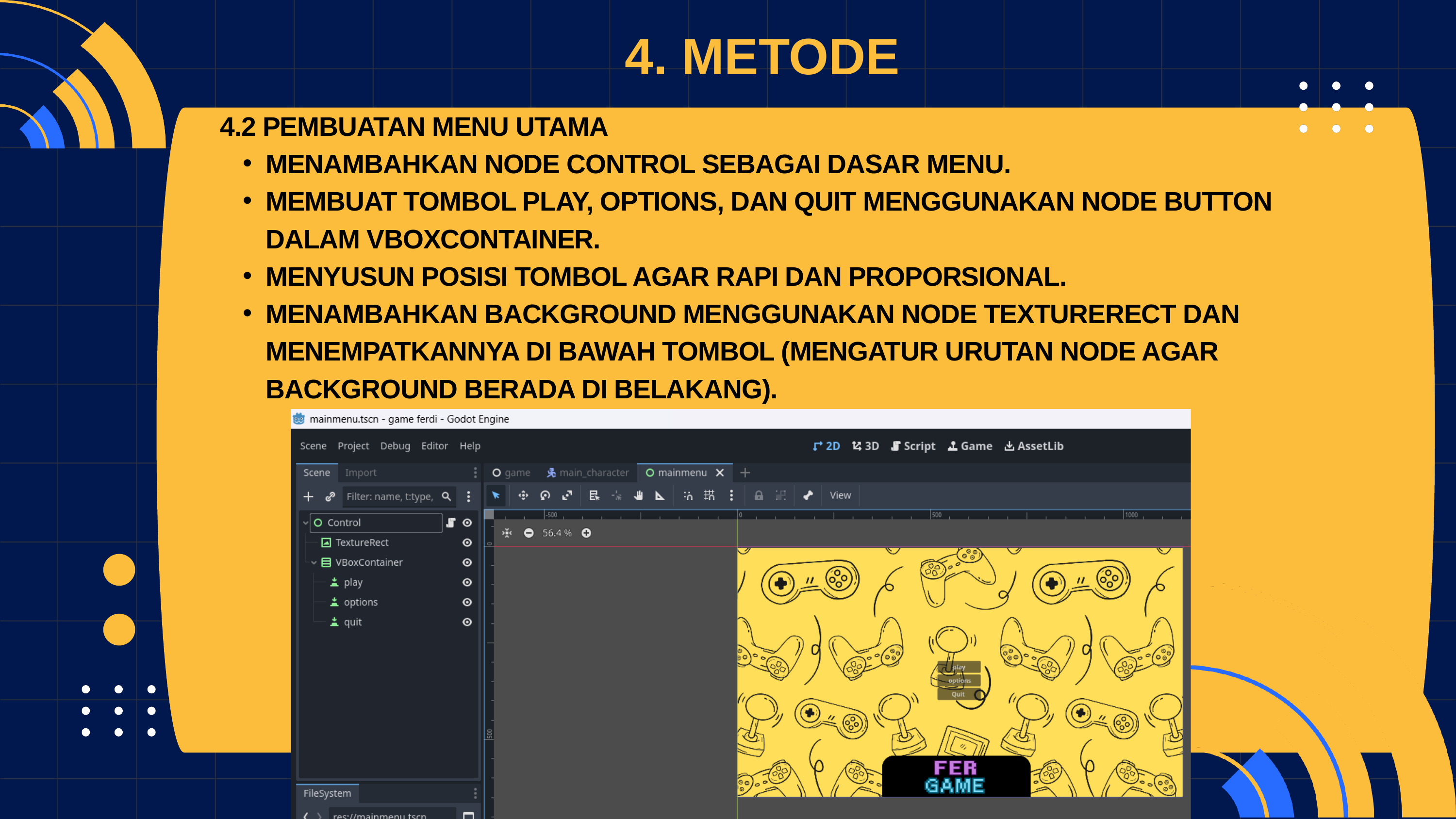

4. METODE PENGERJAAN

4.2 PEMBUATAN MENU UTAMA
MENAMBAHKAN NODE CONTROL SEBAGAI DASAR MENU.
MEMBUAT TOMBOL PLAY, OPTIONS, DAN QUIT MENGGUNAKAN NODE BUTTON DALAM VBOXCONTAINER.
MENYUSUN POSISI TOMBOL AGAR RAPI DAN PROPORSIONAL.
MENAMBAHKAN BACKGROUND MENGGUNAKAN NODE TEXTURERECT DAN MENEMPATKANNYA DI BAWAH TOMBOL (MENGATUR URUTAN NODE AGAR BACKGROUND BERADA DI BELAKANG).